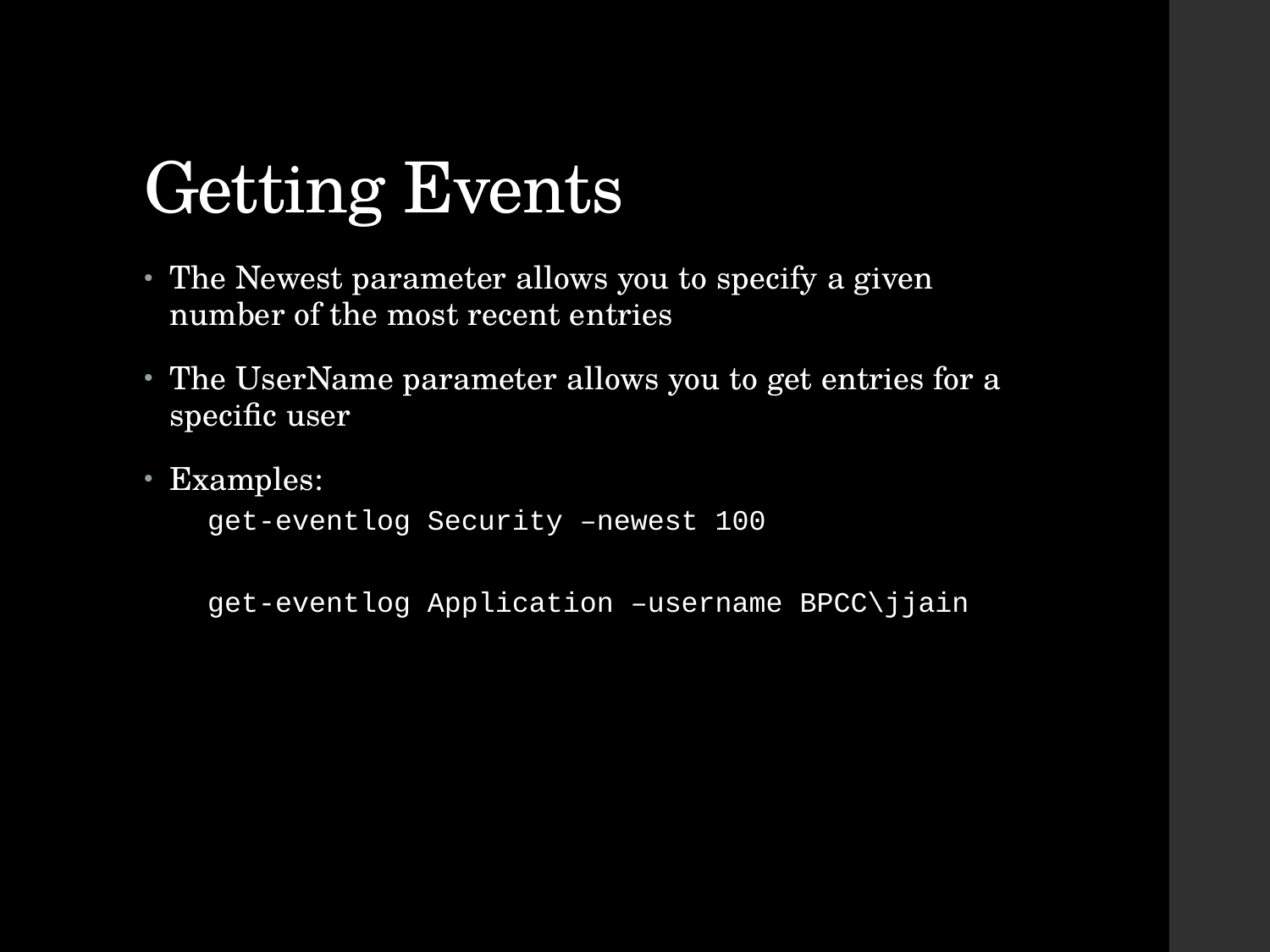

# Getting Events
The Newest parameter allows you to specify a given number of the most recent entries
The UserName parameter allows you to get entries for a specific user
Examples:
get-eventlog Security –newest 100

get-eventlog Application –username BPCC\jjain